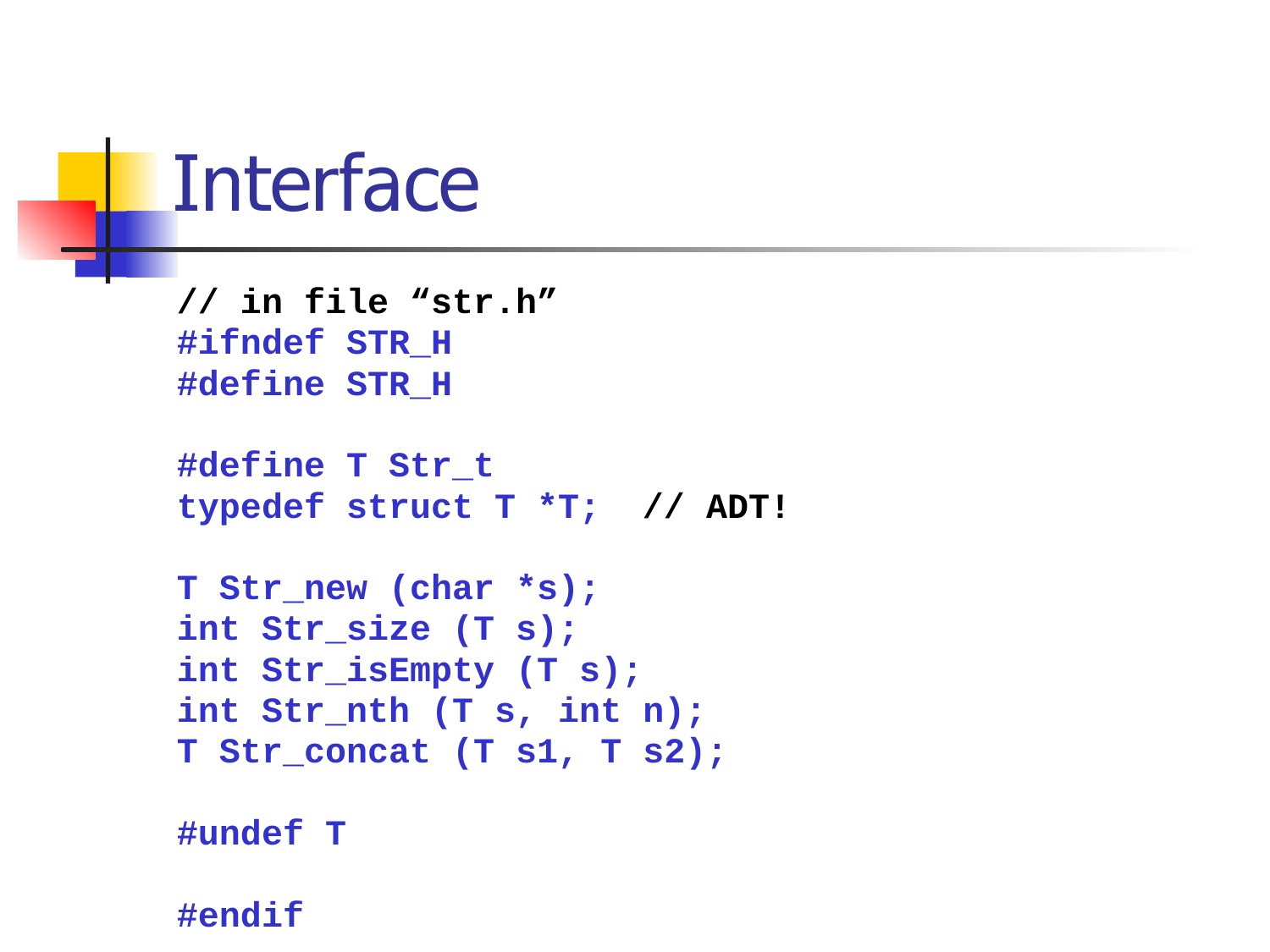

# Interface
// in file “str.h”
#ifndef STR_H
#define STR_H

#define T Str_t
typedef struct T *T;  // ADT!

T Str_new (char *s);
int Str_size (T s);
int Str_isEmpty (T s);
int Str_nth (T s, int n);
T Str_concat (T s1, T s2);

#undef T

#endif